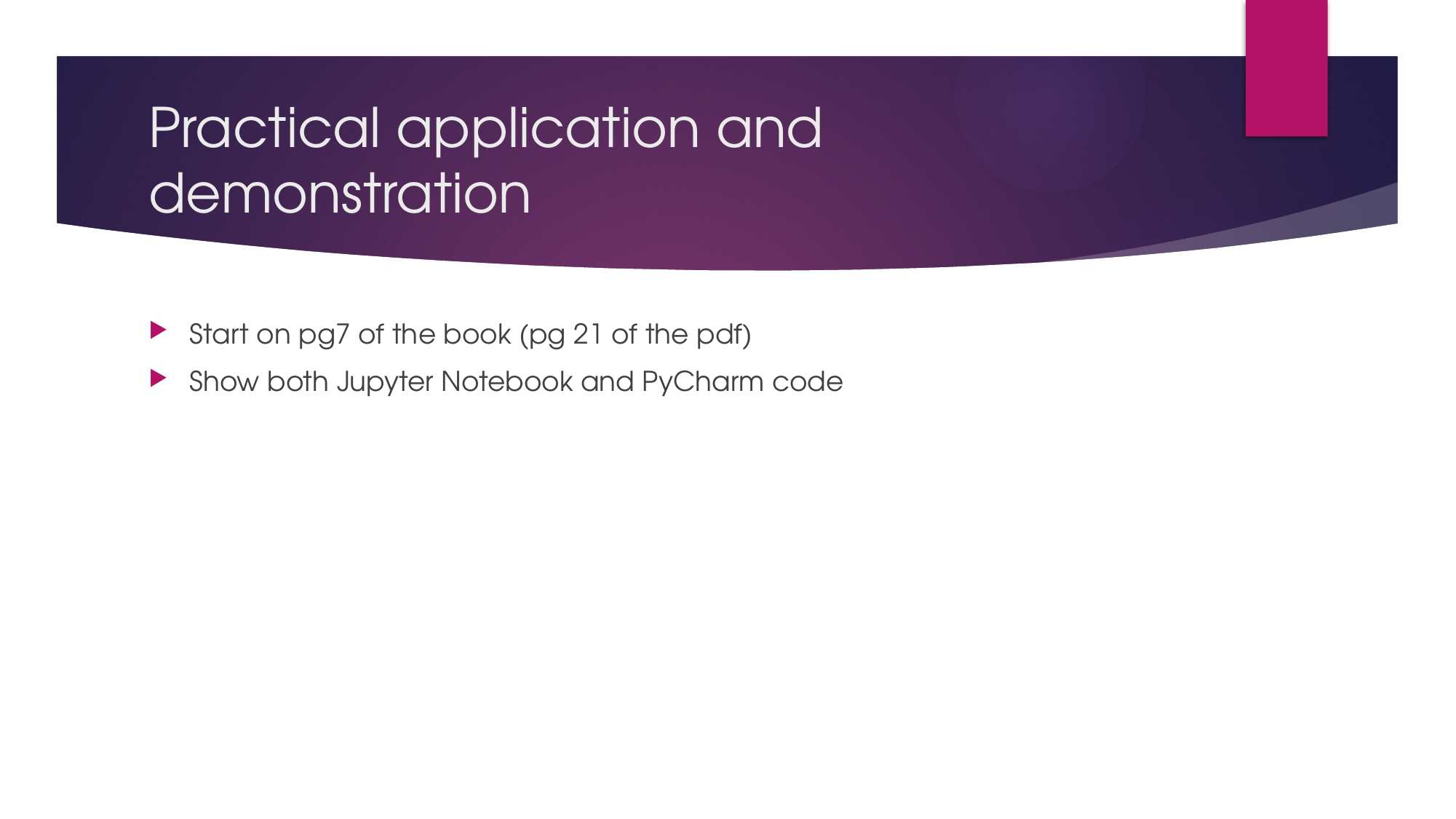

# Practical application and demonstration
Start on pg7 of the book (pg 21 of the pdf)
Show both Jupyter Notebook and PyCharm code